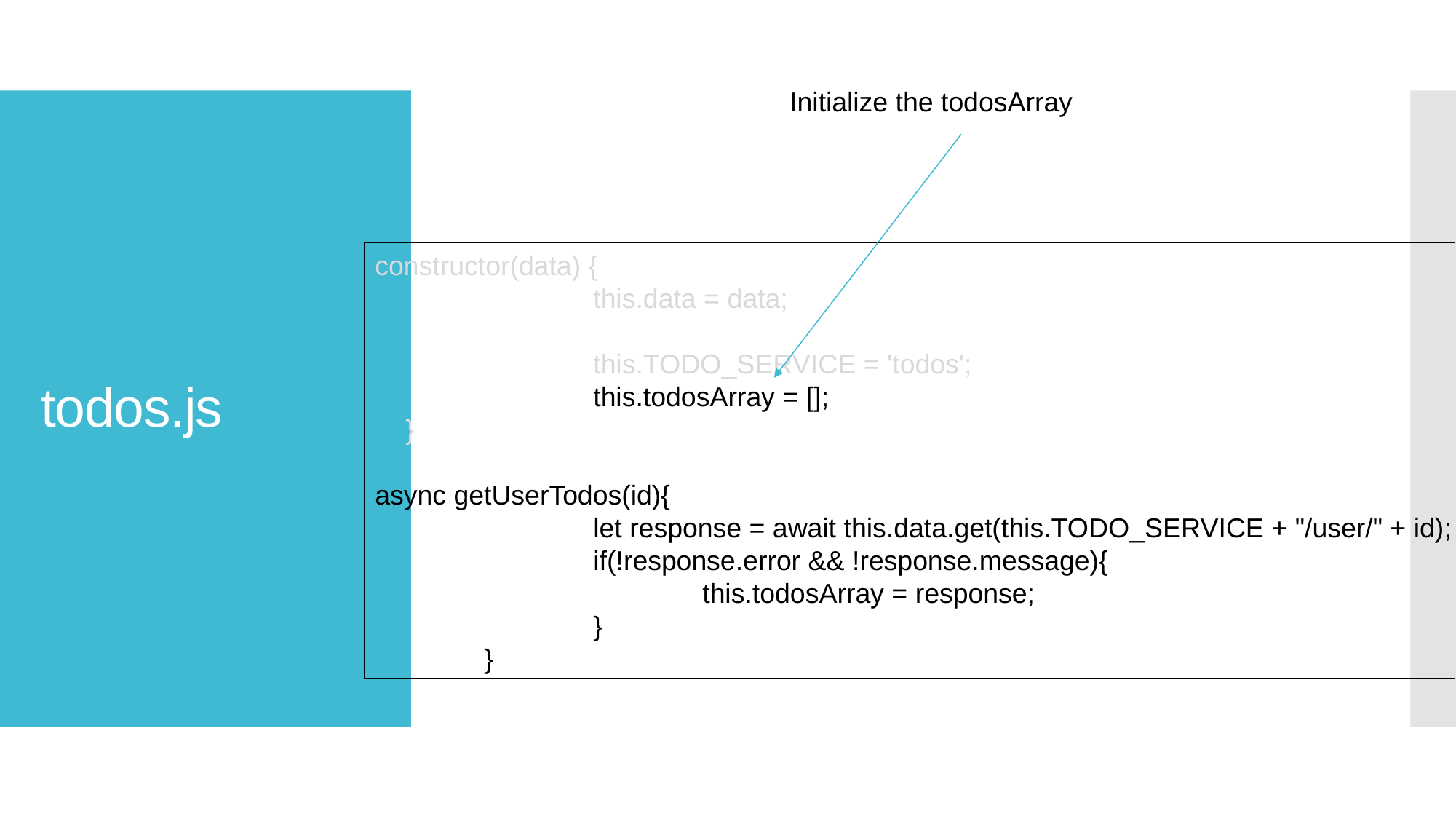

Initialize the todosArray
# todos.js
constructor(data) {
		this.data = data;

		this.TODO_SERVICE = 'todos';
		this.todosArray = [];
    }

async getUserTodos(id){
		let response = await this.data.get(this.TODO_SERVICE + "/user/" + id);
		if(!response.error && !response.message){
			this.todosArray = response;
		}
	}